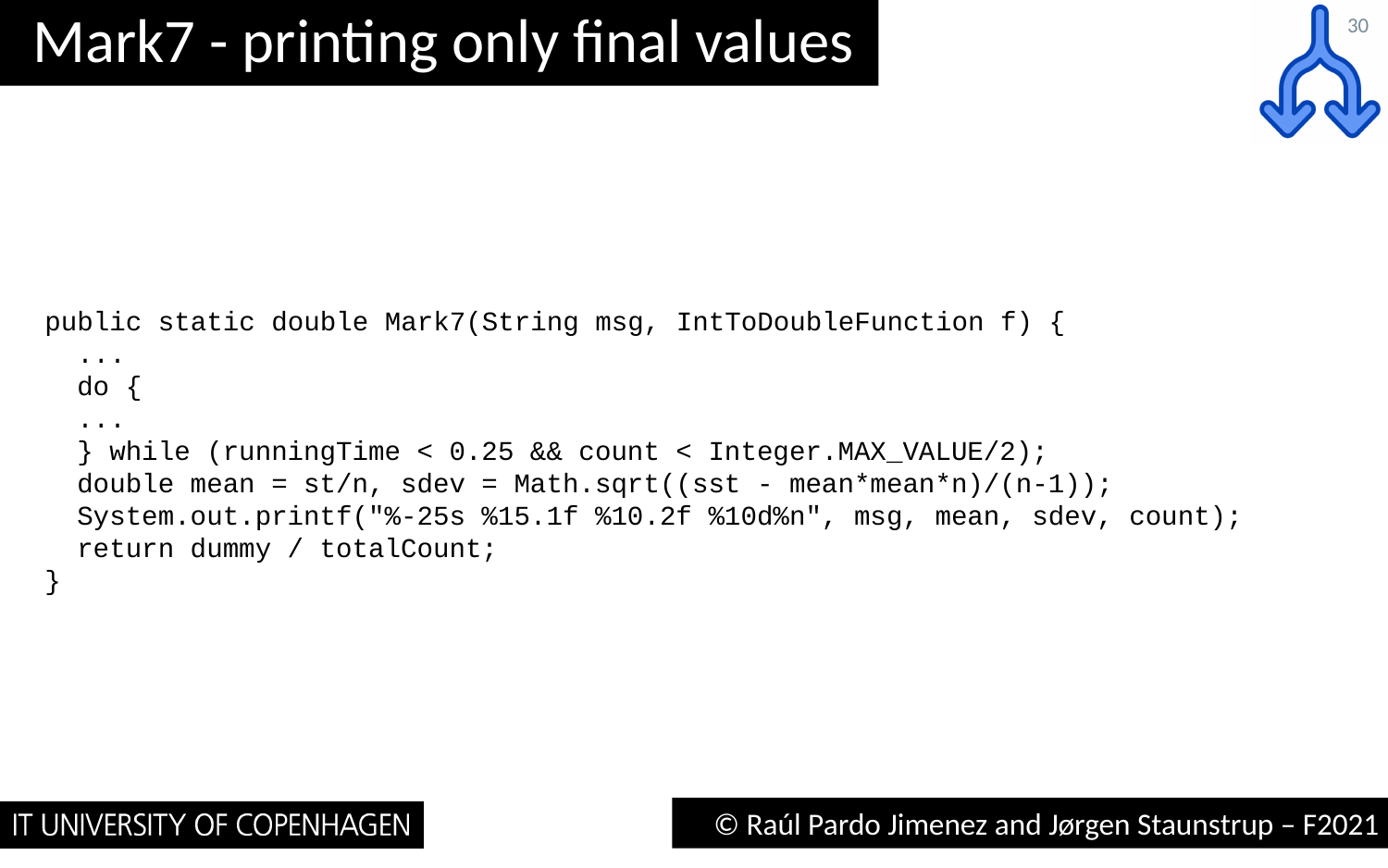

# Mark7 - printing only final values
30
public static double Mark7(String msg, IntToDoubleFunction f) {
  ...
  do {
  ...
  } while (runningTime < 0.25 && count < Integer.MAX_VALUE/2);
  double mean = st/n, sdev = Math.sqrt((sst - mean*mean*n)/(n-1));
  System.out.printf("%-25s %15.1f %10.2f %10d%n", msg, mean, sdev, count);
  return dummy / totalCount;
}